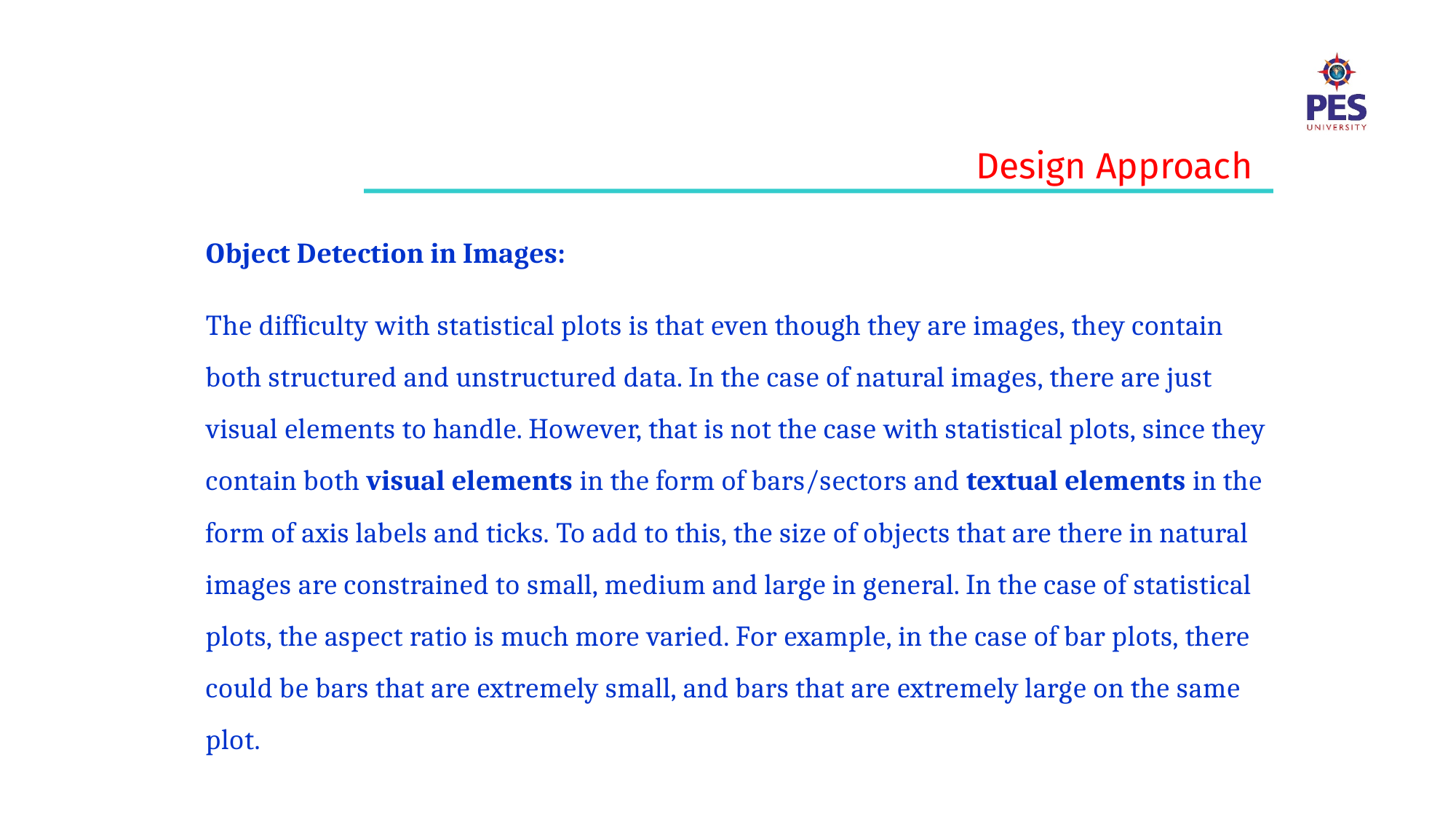

Design Approach

Object Detection in Images:
The difficulty with statistical plots is that even though they are images, they contain both structured and unstructured data. In the case of natural images, there are just visual elements to handle. However, that is not the case with statistical plots, since they contain both visual elements in the form of bars/sectors and textual elements in the form of axis labels and ticks. To add to this, the size of objects that are there in natural images are constrained to small, medium and large in general. In the case of statistical plots, the aspect ratio is much more varied. For example, in the case of bar plots, there could be bars that are extremely small, and bars that are extremely large on the same plot.